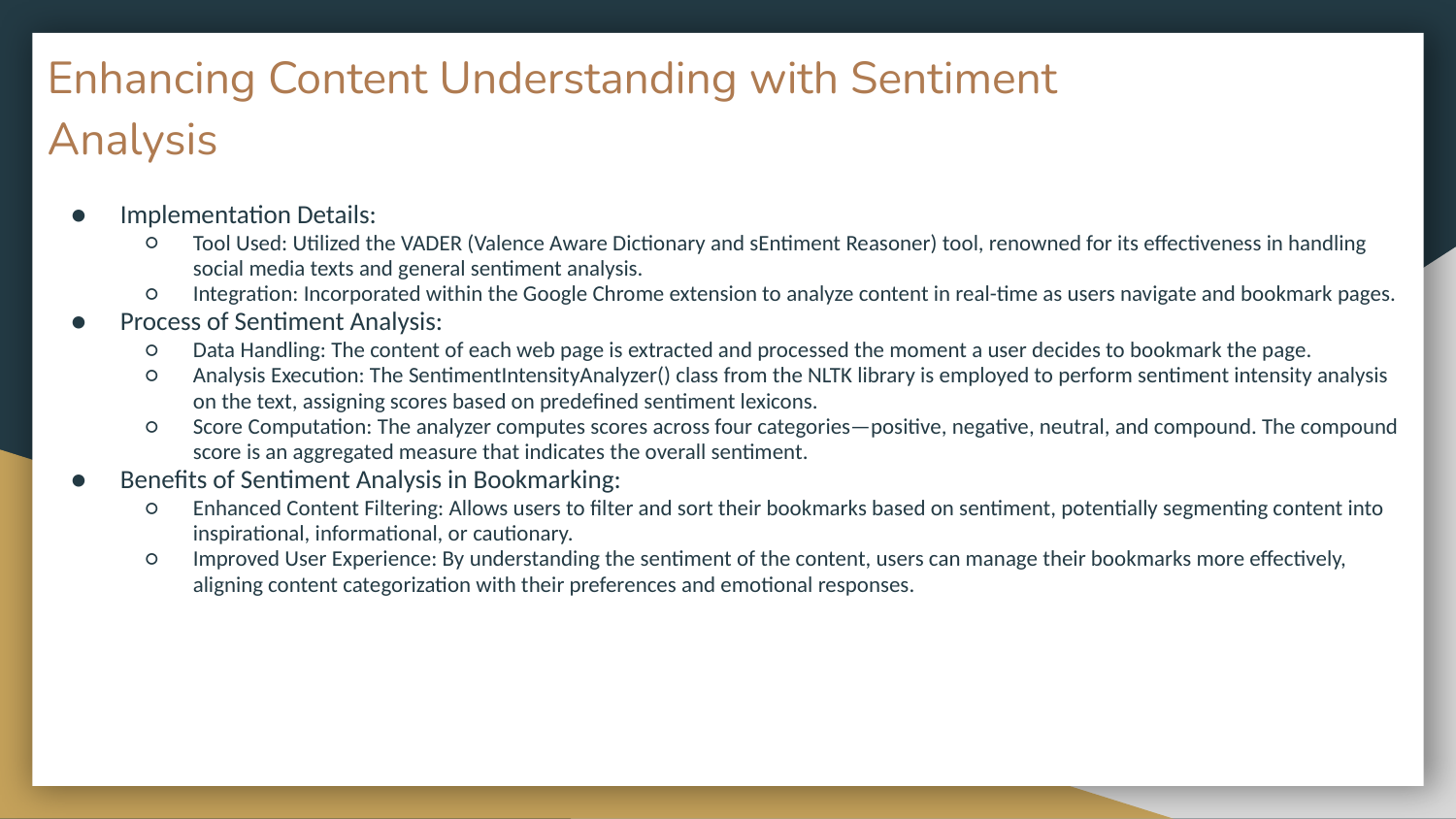

# Enhancing Content Understanding with Sentiment Analysis
Implementation Details:
Tool Used: Utilized the VADER (Valence Aware Dictionary and sEntiment Reasoner) tool, renowned for its effectiveness in handling social media texts and general sentiment analysis.
Integration: Incorporated within the Google Chrome extension to analyze content in real-time as users navigate and bookmark pages.
Process of Sentiment Analysis:
Data Handling: The content of each web page is extracted and processed the moment a user decides to bookmark the page.
Analysis Execution: The SentimentIntensityAnalyzer() class from the NLTK library is employed to perform sentiment intensity analysis on the text, assigning scores based on predefined sentiment lexicons.
Score Computation: The analyzer computes scores across four categories—positive, negative, neutral, and compound. The compound score is an aggregated measure that indicates the overall sentiment.
Benefits of Sentiment Analysis in Bookmarking:
Enhanced Content Filtering: Allows users to filter and sort their bookmarks based on sentiment, potentially segmenting content into inspirational, informational, or cautionary.
Improved User Experience: By understanding the sentiment of the content, users can manage their bookmarks more effectively, aligning content categorization with their preferences and emotional responses.